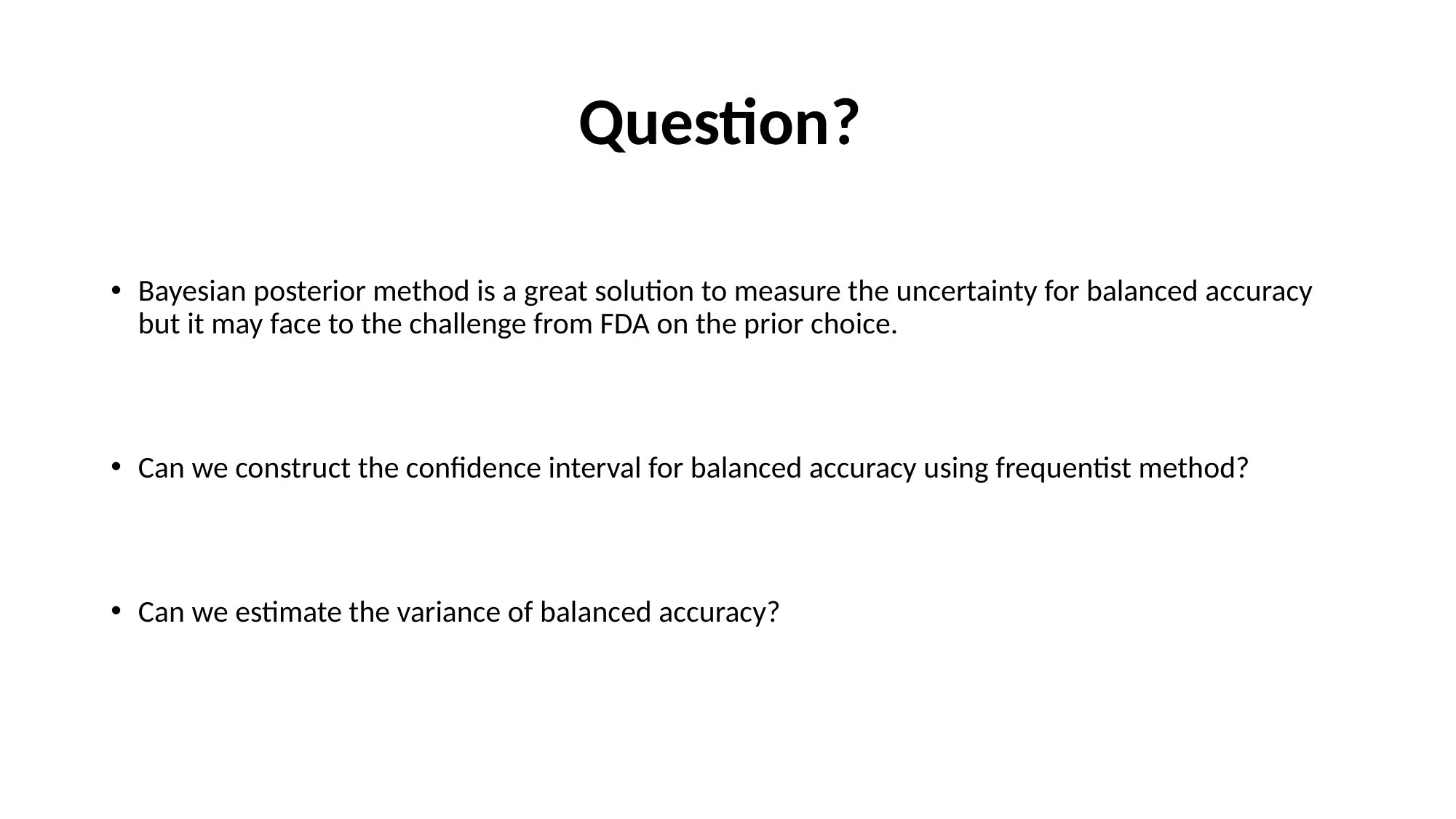

# Question?

Bayesian posterior method is a great solution to measure the uncertainty for balanced accuracy but it may face to the challenge from FDA on the prior choice.

Can we construct the confidence interval for balanced accuracy using frequentist method?

Can we estimate the variance of balanced accuracy?